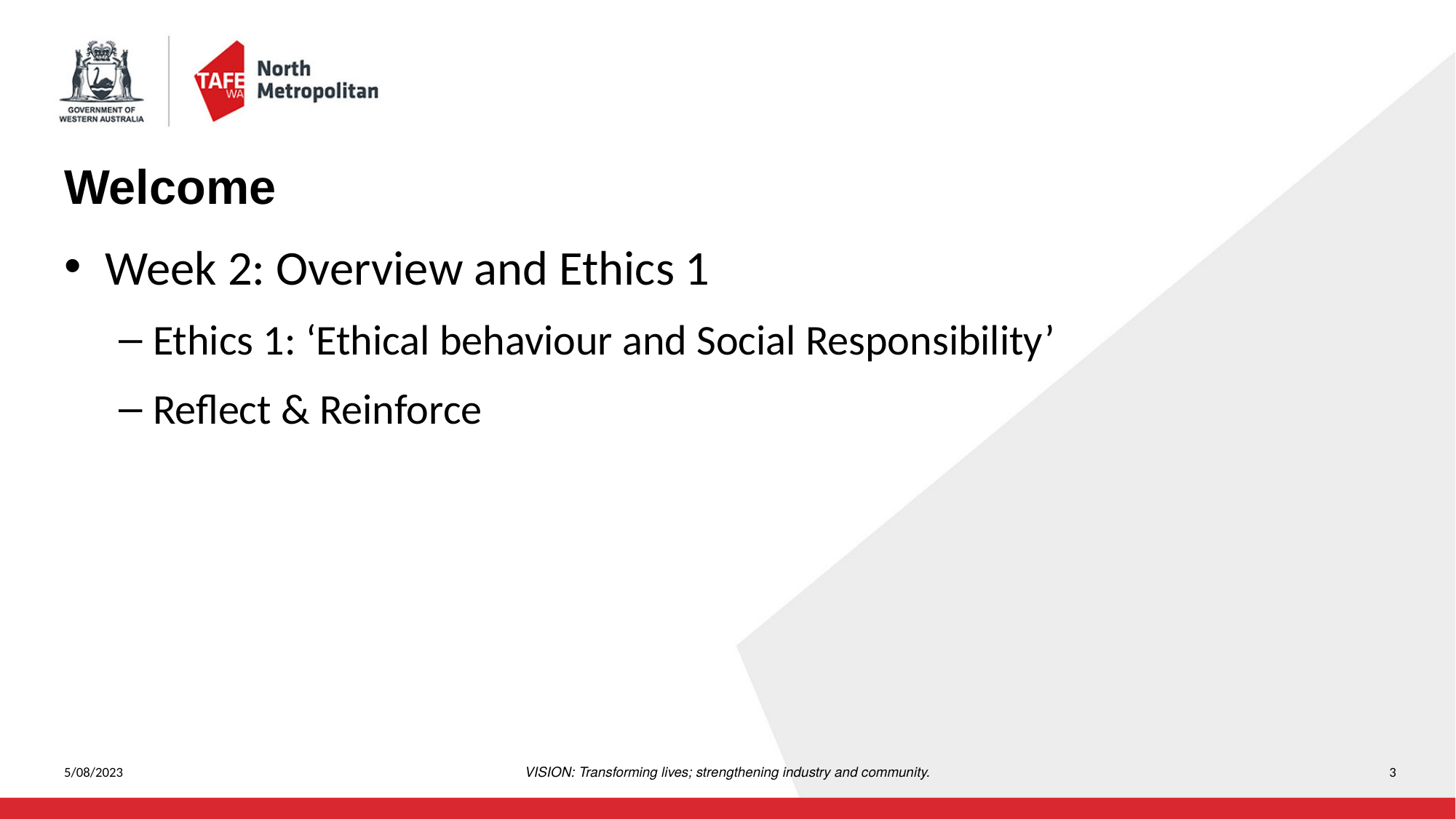

# Welcome
Week 2: Overview and Ethics 1
Ethics 1: ‘Ethical behaviour and Social Responsibility’
Reflect & Reinforce
5/08/2023
VISION: Transforming lives; strengthening industry and community.
3